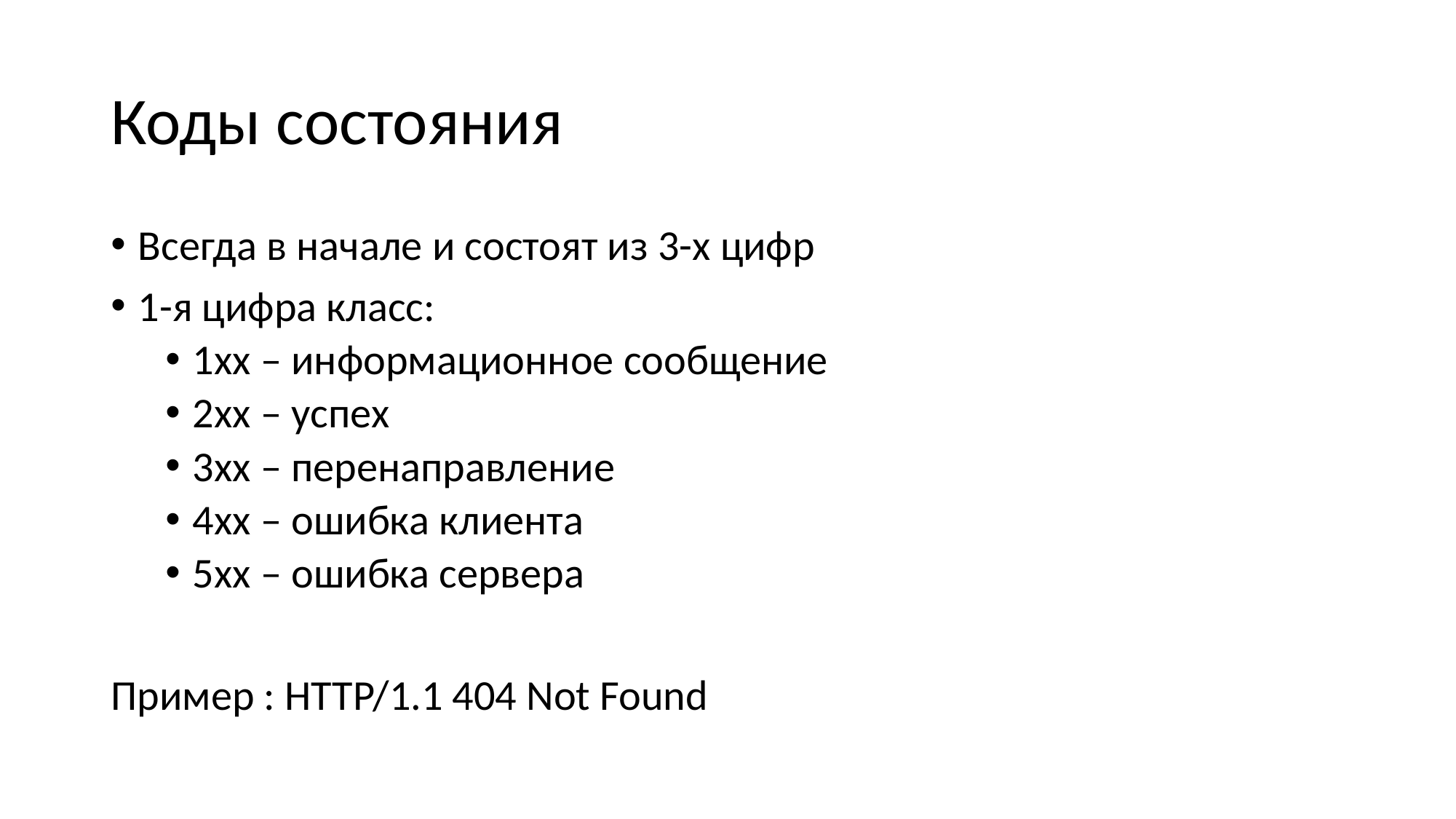

# Коды состояния
Всегда в начале и состоят из 3-х цифр
1-я цифра класс:
1xx – информационное сообщение
2xx – успех
3xx – перенаправление
4xx – ошибка клиента
5xx – ошибка сервера

Пример : HTTP/1.1 404 Not Found